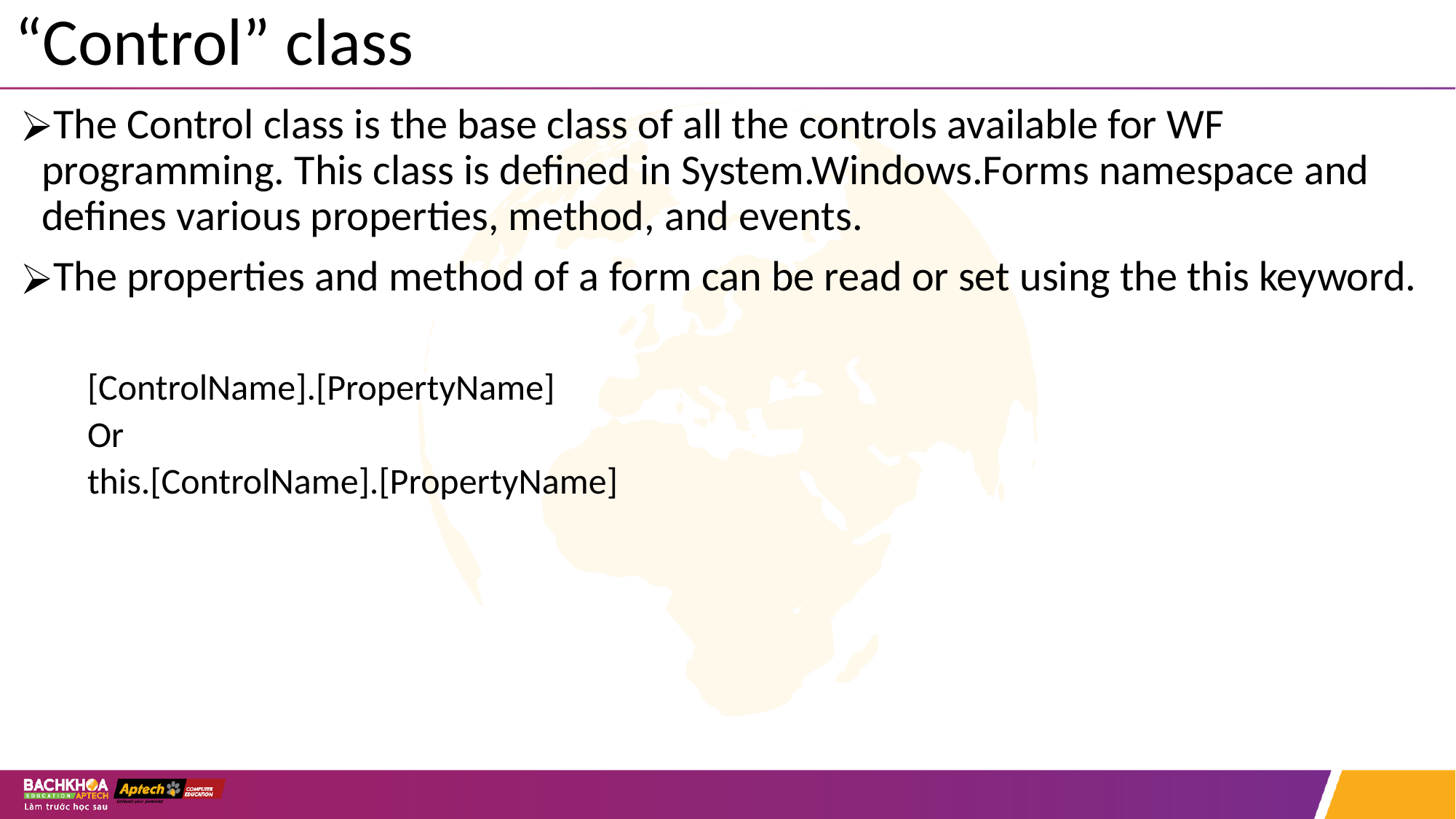

# “Control” class
The Control class is the base class of all the controls available for WF programming. This class is defined in System.Windows.Forms namespace and defines various properties, method, and events.
The properties and method of a form can be read or set using the this keyword.

[ControlName].[PropertyName]
Or
this.[ControlName].[PropertyName]